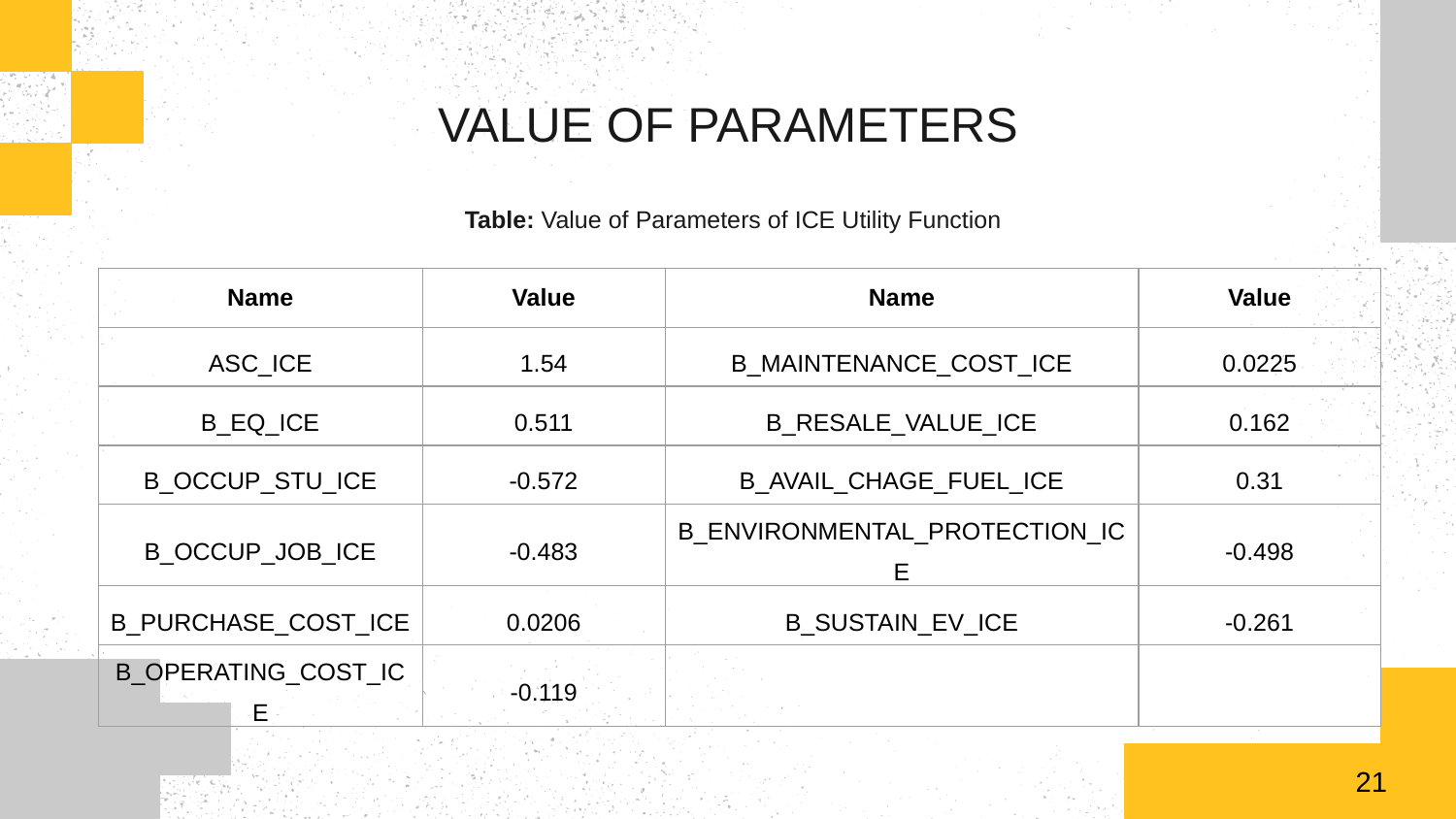

VALUE OF PARAMETERS
Table: Value of Parameters of ICE Utility Function
| Name | Value | Name | Value |
| --- | --- | --- | --- |
| ASC\_ICE | 1.54 | B\_MAINTENANCE\_COST\_ICE | 0.0225 |
| B\_EQ\_ICE | 0.511 | B\_RESALE\_VALUE\_ICE | 0.162 |
| B\_OCCUP\_STU\_ICE | -0.572 | B\_AVAIL\_CHAGE\_FUEL\_ICE | 0.31 |
| B\_OCCUP\_JOB\_ICE | -0.483 | B\_ENVIRONMENTAL\_PROTECTION\_ICE | -0.498 |
| B\_PURCHASE\_COST\_ICE | 0.0206 | B\_SUSTAIN\_EV\_ICE | -0.261 |
| B\_OPERATING\_COST\_ICE | -0.119 |  |  |
21